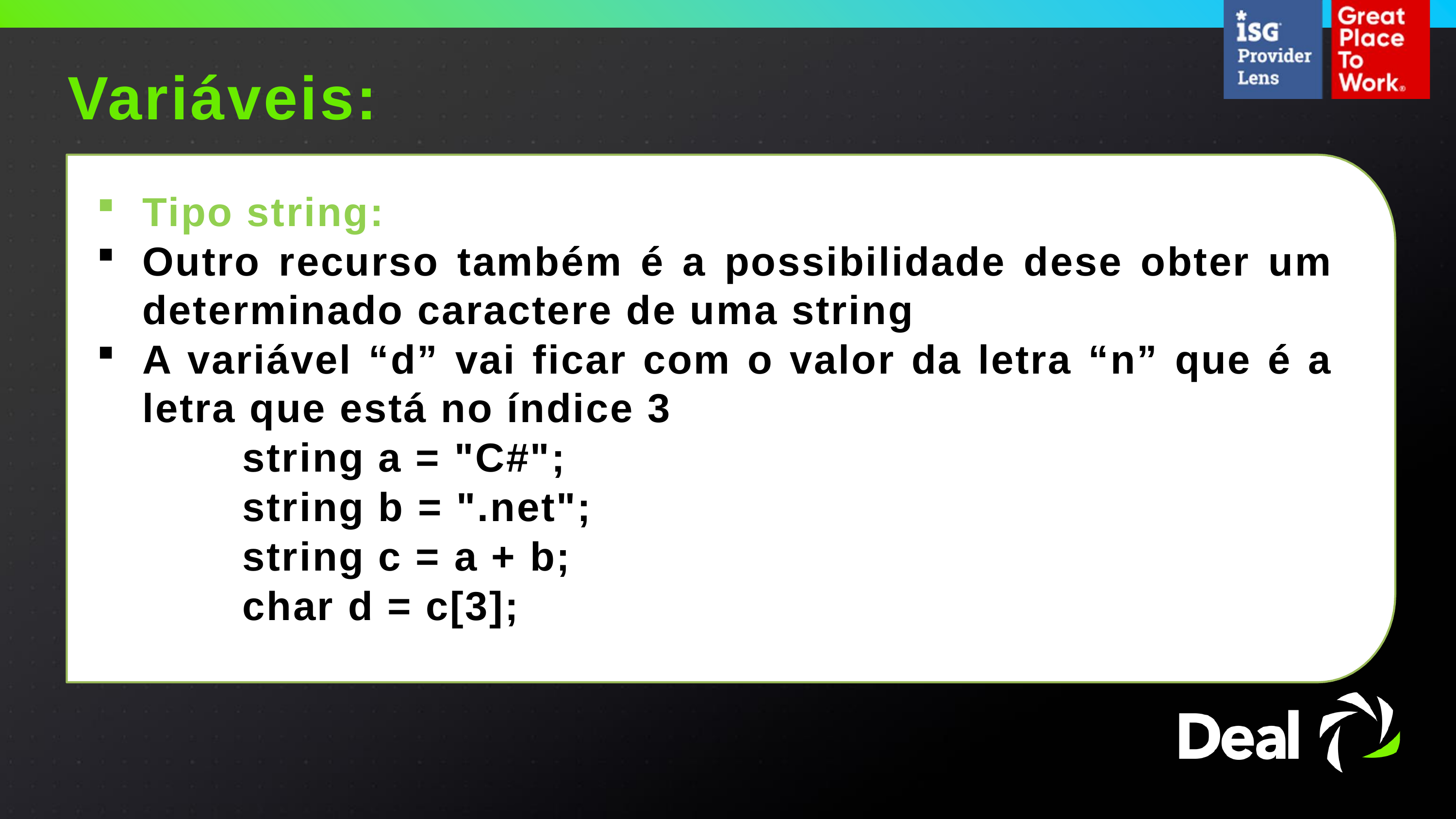

Variáveis:

Tipo string:
Outro recurso também é a possibilidade dese obter um determinado caractere de uma string
A variável “d” vai ficar com o valor da letra “n” que é a letra que está no índice 3
		string a = "C#";
		string b = ".net";
		string c = a + b;
		char d = c[3];